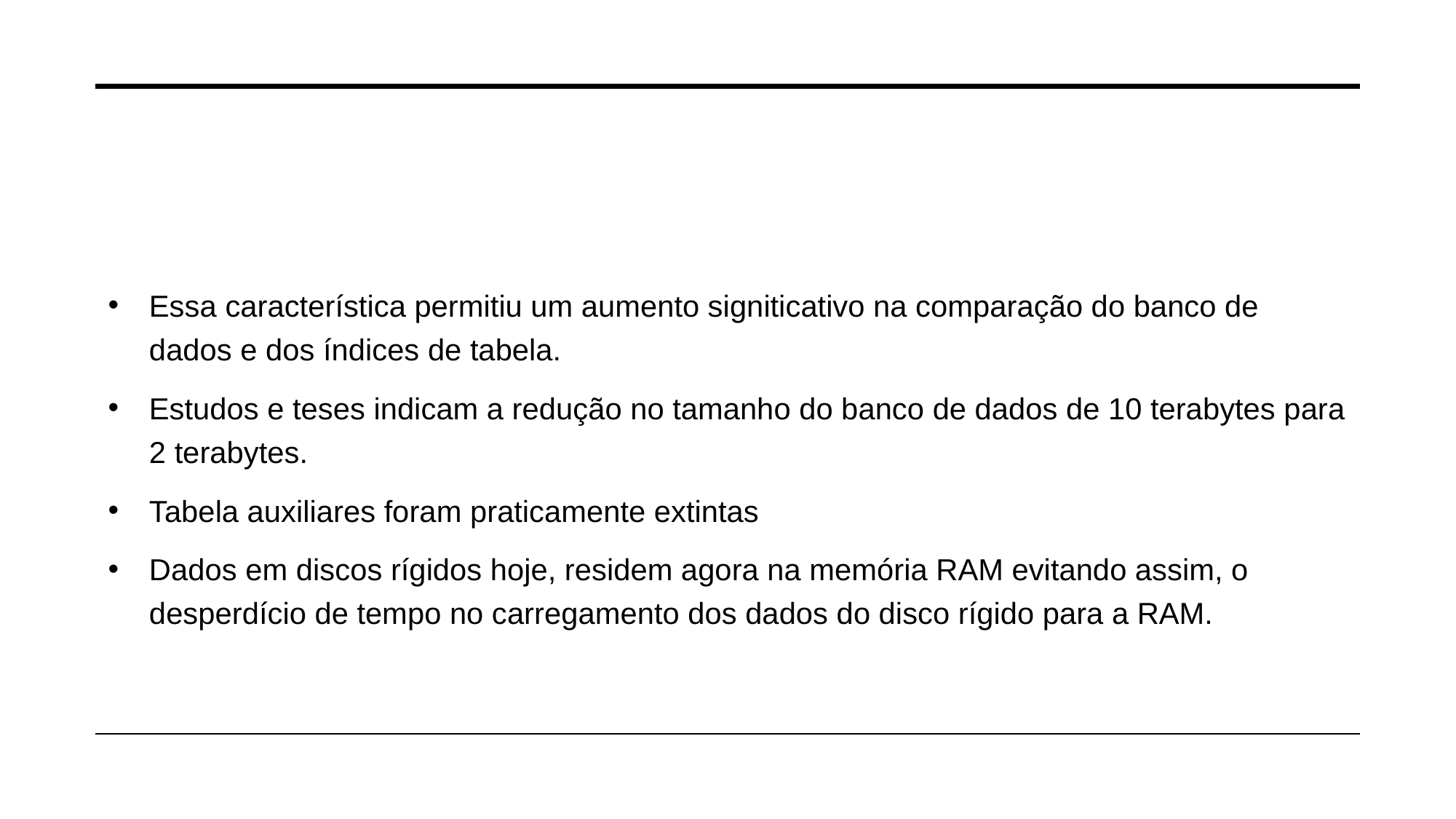

#
Essa característica permitiu um aumento signiticativo na comparação do banco de dados e dos índices de tabela.
Estudos e teses indicam a redução no tamanho do banco de dados de 10 terabytes para 2 terabytes.
Tabela auxiliares foram praticamente extintas
Dados em discos rígidos hoje, residem agora na memória RAM evitando assim, o desperdício de tempo no carregamento dos dados do disco rígido para a RAM.